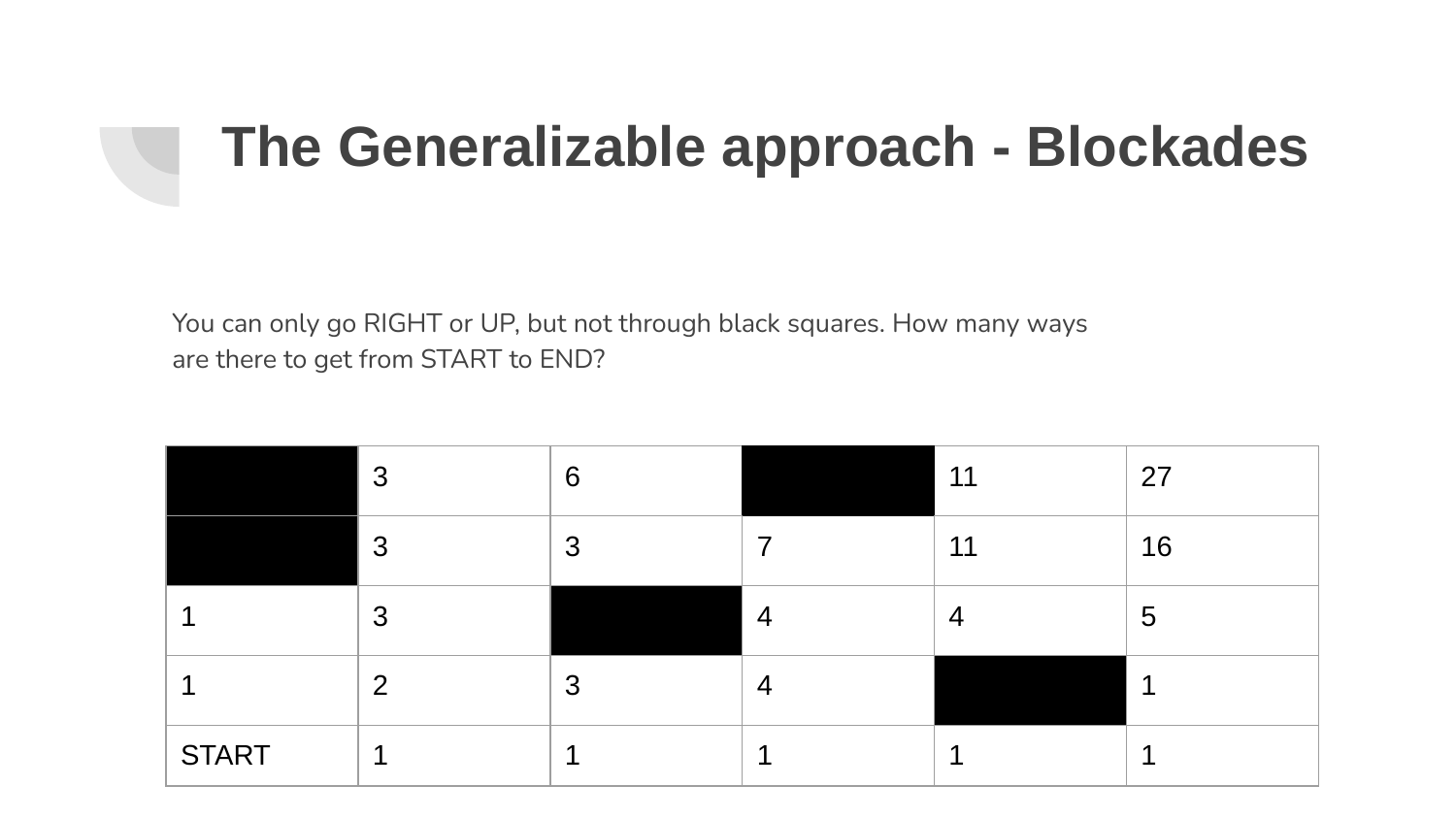

# The Generalizable approach - Blockades
You can only go RIGHT or UP, but not through black squares. How many ways are there to get from START to END?
|  | 3 | 6 |  | 11 | 27 |
| --- | --- | --- | --- | --- | --- |
|  | 3 | 3 | 7 | 11 | 16 |
| 1 | 3 |  | 4 | 4 | 5 |
| 1 | 2 | 3 | 4 |  | 1 |
| START | 1 | 1 | 1 | 1 | 1 |